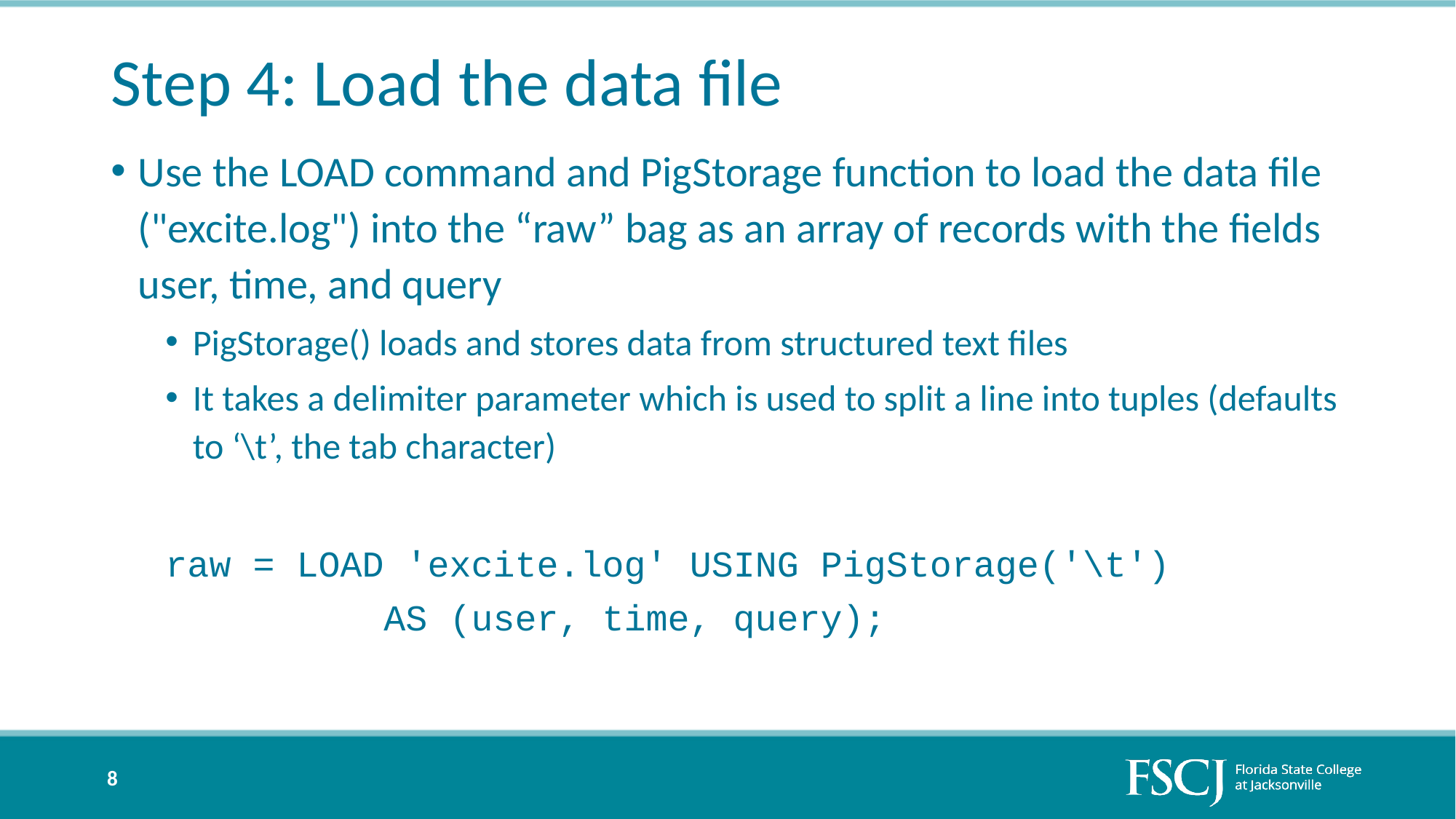

# Step 4: Load the data file
Use the LOAD command and PigStorage function to load the data file ("excite.log") into the “raw” bag as an array of records with the fields user, time, and query
PigStorage() loads and stores data from structured text files
It takes a delimiter parameter which is used to split a line into tuples (defaults to ‘\t’, the tab character)

raw = LOAD 'excite.log' USING PigStorage('\t')
          AS (user, time, query);